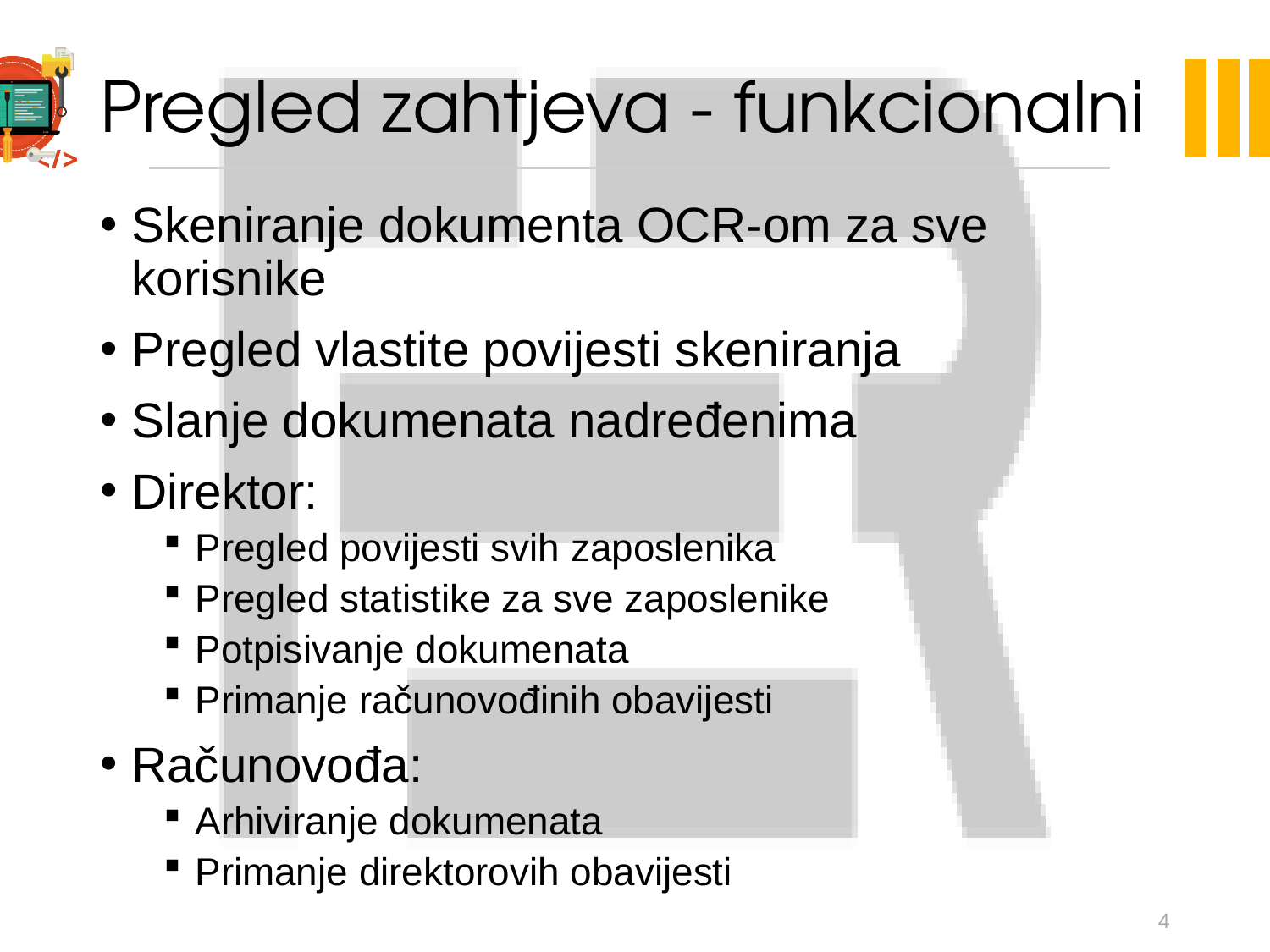

# Pregled zahtjeva - funkcionalni
Skeniranje dokumenta OCR-om za sve korisnike
Pregled vlastite povijesti skeniranja
Slanje dokumenata nadređenima
Direktor:
Pregled povijesti svih zaposlenika
Pregled statistike za sve zaposlenike
Potpisivanje dokumenata
Primanje računovođinih obavijesti
Računovođa:
Arhiviranje dokumenata
Primanje direktorovih obavijesti
4